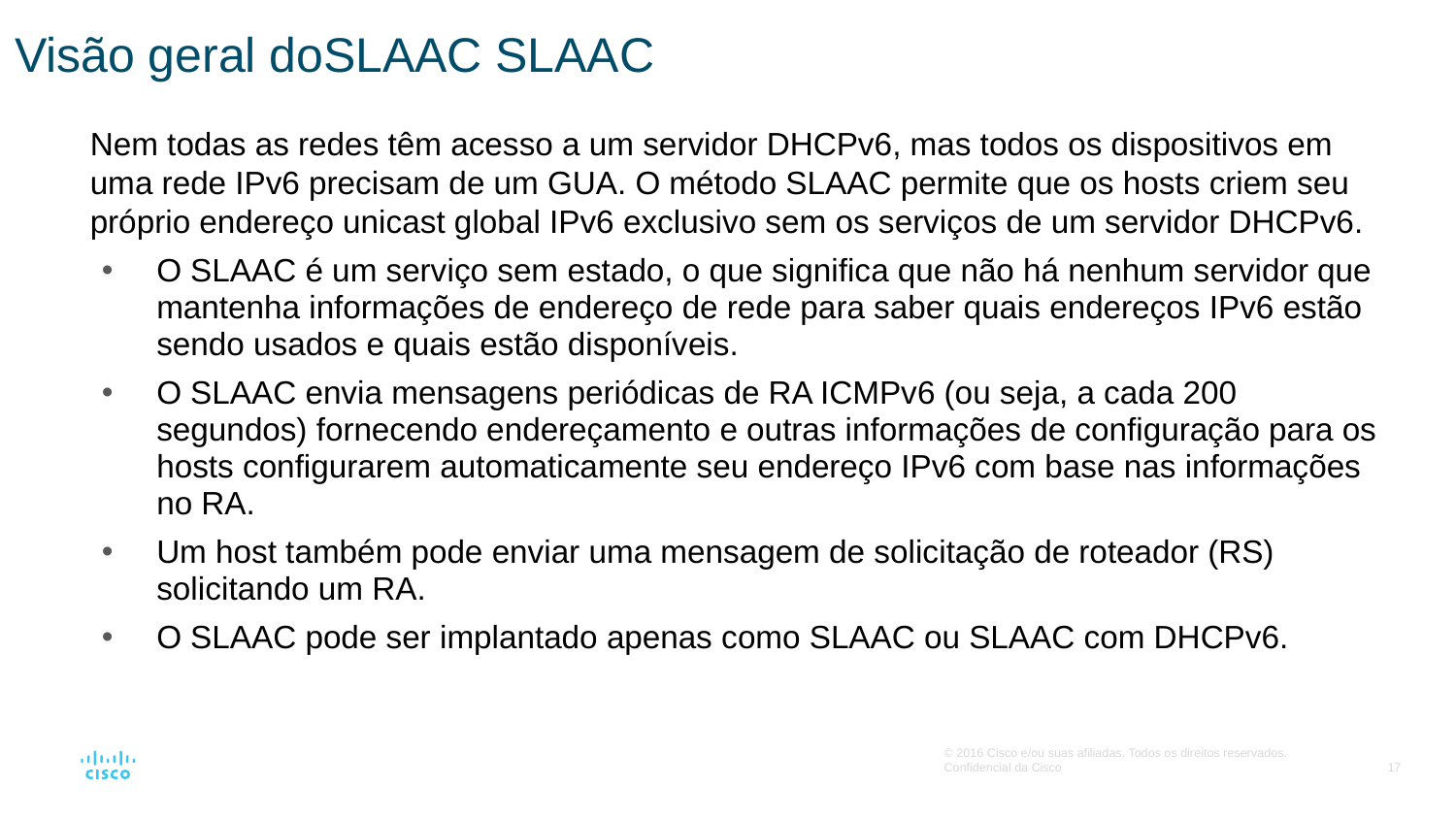

# Visão geral doSLAAC SLAAC
Nem todas as redes têm acesso a um servidor DHCPv6, mas todos os dispositivos em uma rede IPv6 precisam de um GUA. O método SLAAC permite que os hosts criem seu próprio endereço unicast global IPv6 exclusivo sem os serviços de um servidor DHCPv6.
O SLAAC é um serviço sem estado, o que significa que não há nenhum servidor que mantenha informações de endereço de rede para saber quais endereços IPv6 estão sendo usados e quais estão disponíveis.
O SLAAC envia mensagens periódicas de RA ICMPv6 (ou seja, a cada 200 segundos) fornecendo endereçamento e outras informações de configuração para os hosts configurarem automaticamente seu endereço IPv6 com base nas informações no RA.
Um host também pode enviar uma mensagem de solicitação de roteador (RS) solicitando um RA.
O SLAAC pode ser implantado apenas como SLAAC ou SLAAC com DHCPv6.